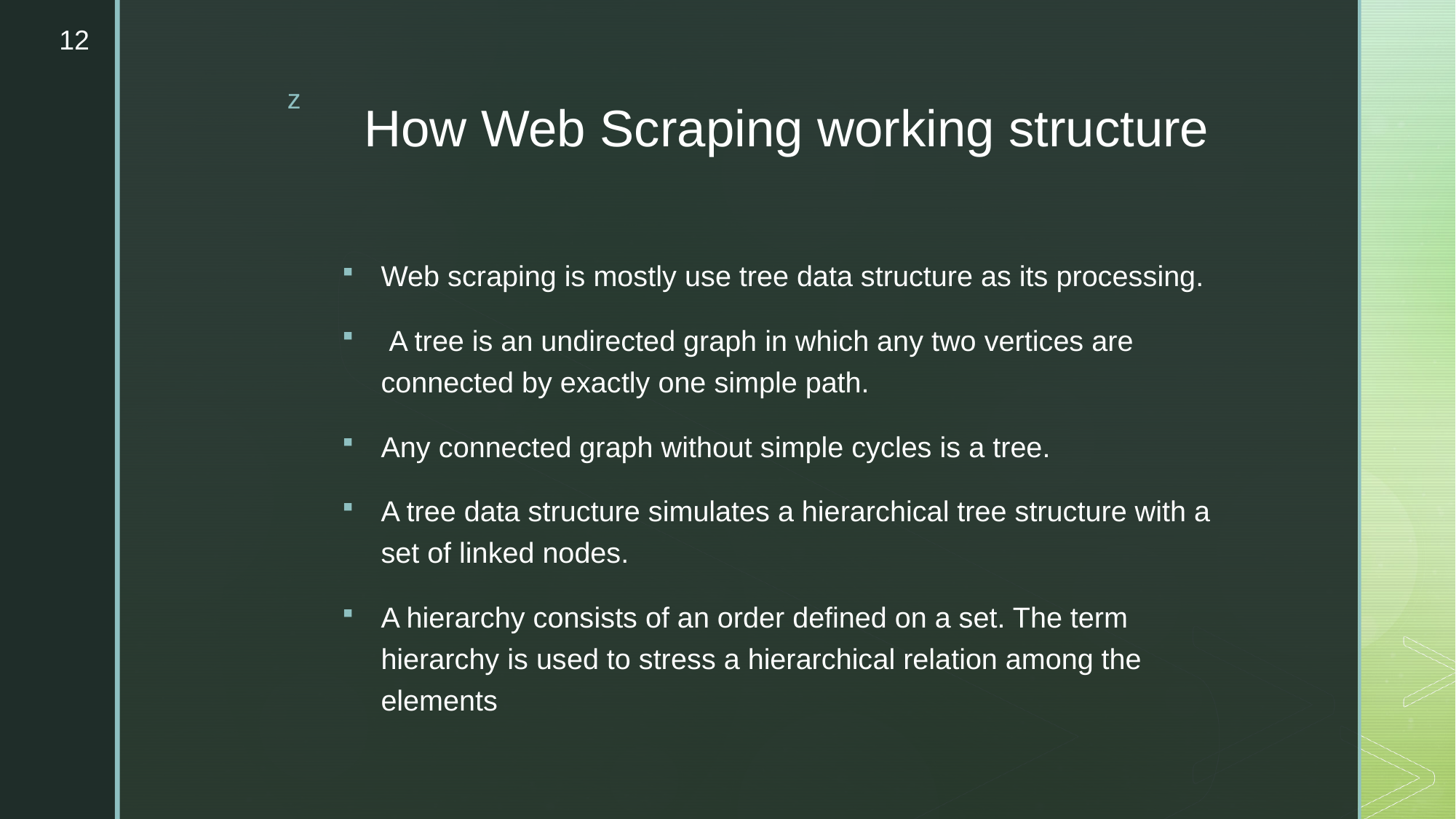

12
# How Web Scraping working structure
Web scraping is mostly use tree data structure as its processing.
 A tree is an undirected graph in which any two vertices are connected by exactly one simple path.
Any connected graph without simple cycles is a tree.
A tree data structure simulates a hierarchical tree structure with a set of linked nodes.
A hierarchy consists of an order defined on a set. The term hierarchy is used to stress a hierarchical relation among the elements